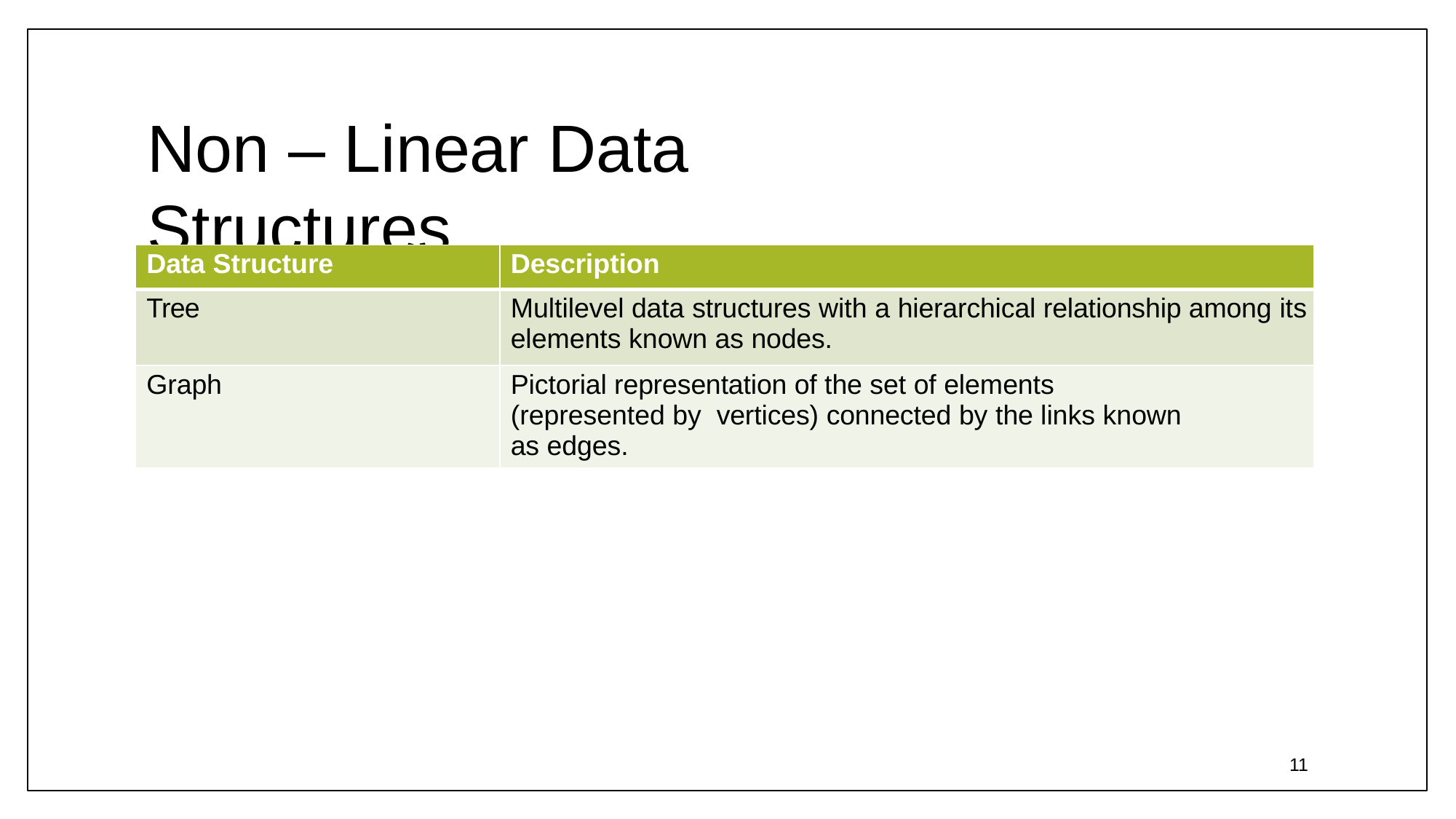

# Non – Linear Data Structures
| Data Structure | Description |
| --- | --- |
| Tree | Multilevel data structures with a hierarchical relationship among its elements known as nodes. |
| Graph | Pictorial representation of the set of elements (represented by vertices) connected by the links known as edges. |
11